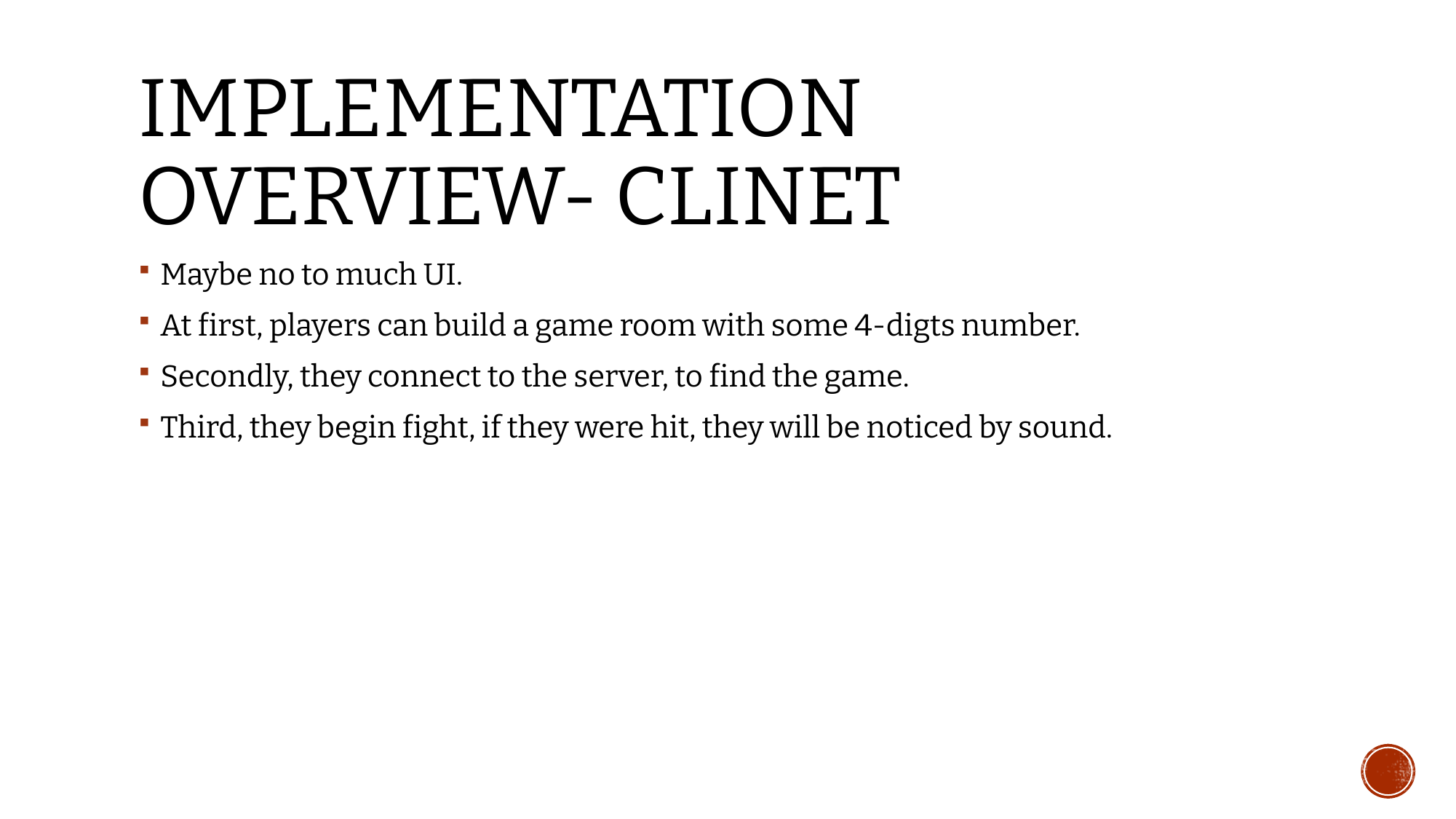

# Implementation Overview- Clinet
Maybe no to much UI.
At first, players can build a game room with some 4-digts number.
Secondly, they connect to the server, to find the game.
Third, they begin fight, if they were hit, they will be noticed by sound.